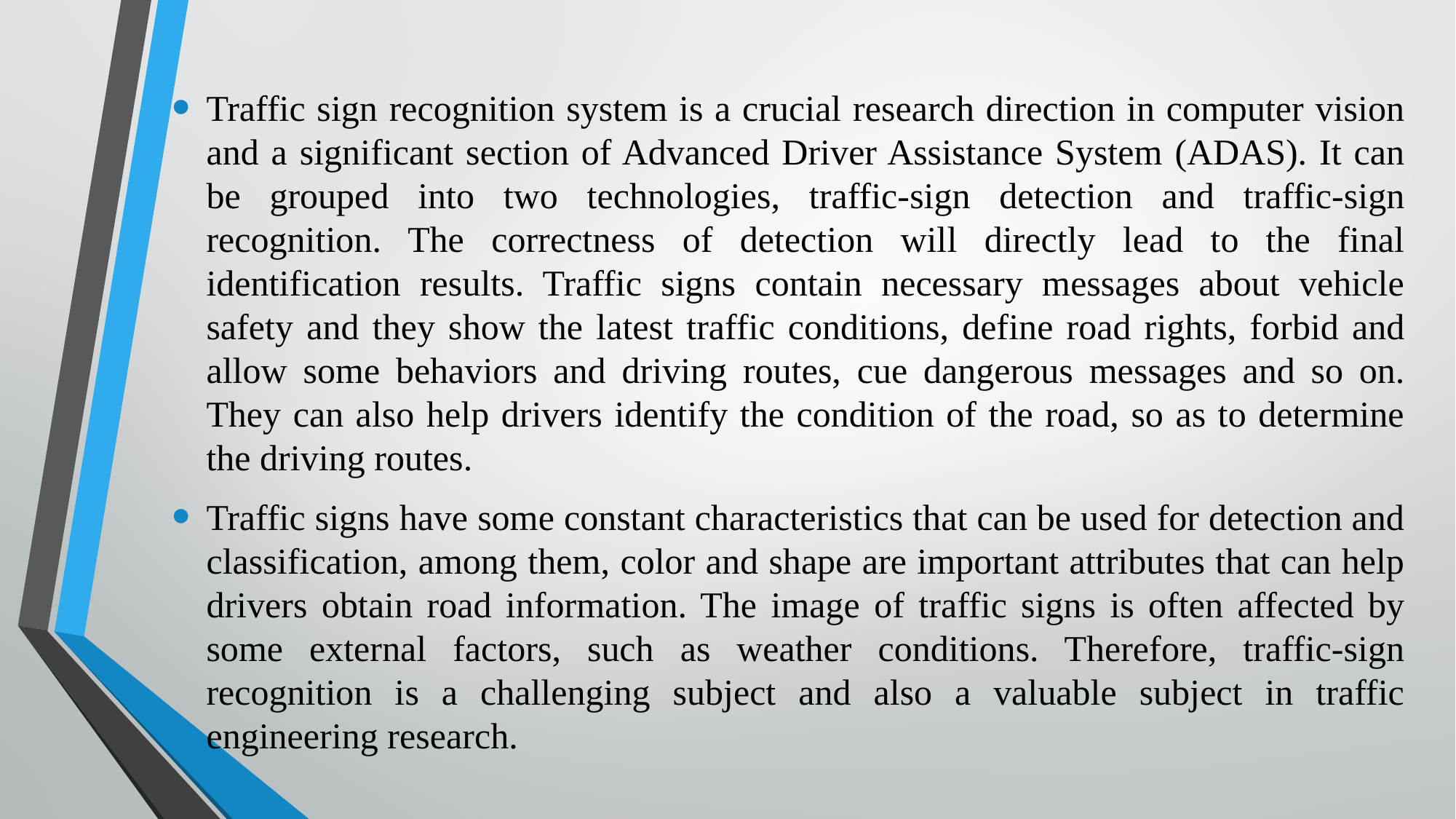

Traffic sign recognition system is a crucial research direction in computer vision and a significant section of Advanced Driver Assistance System (ADAS). It can be grouped into two technologies, traffic-sign detection and traffic-sign recognition. The correctness of detection will directly lead to the final identification results. Traffic signs contain necessary messages about vehicle safety and they show the latest traffic conditions, define road rights, forbid and allow some behaviors and driving routes, cue dangerous messages and so on. They can also help drivers identify the condition of the road, so as to determine the driving routes.
Traffic signs have some constant characteristics that can be used for detection and classification, among them, color and shape are important attributes that can help drivers obtain road information. The image of traffic signs is often affected by some external factors, such as weather conditions. Therefore, traffic-sign recognition is a challenging subject and also a valuable subject in traffic engineering research.